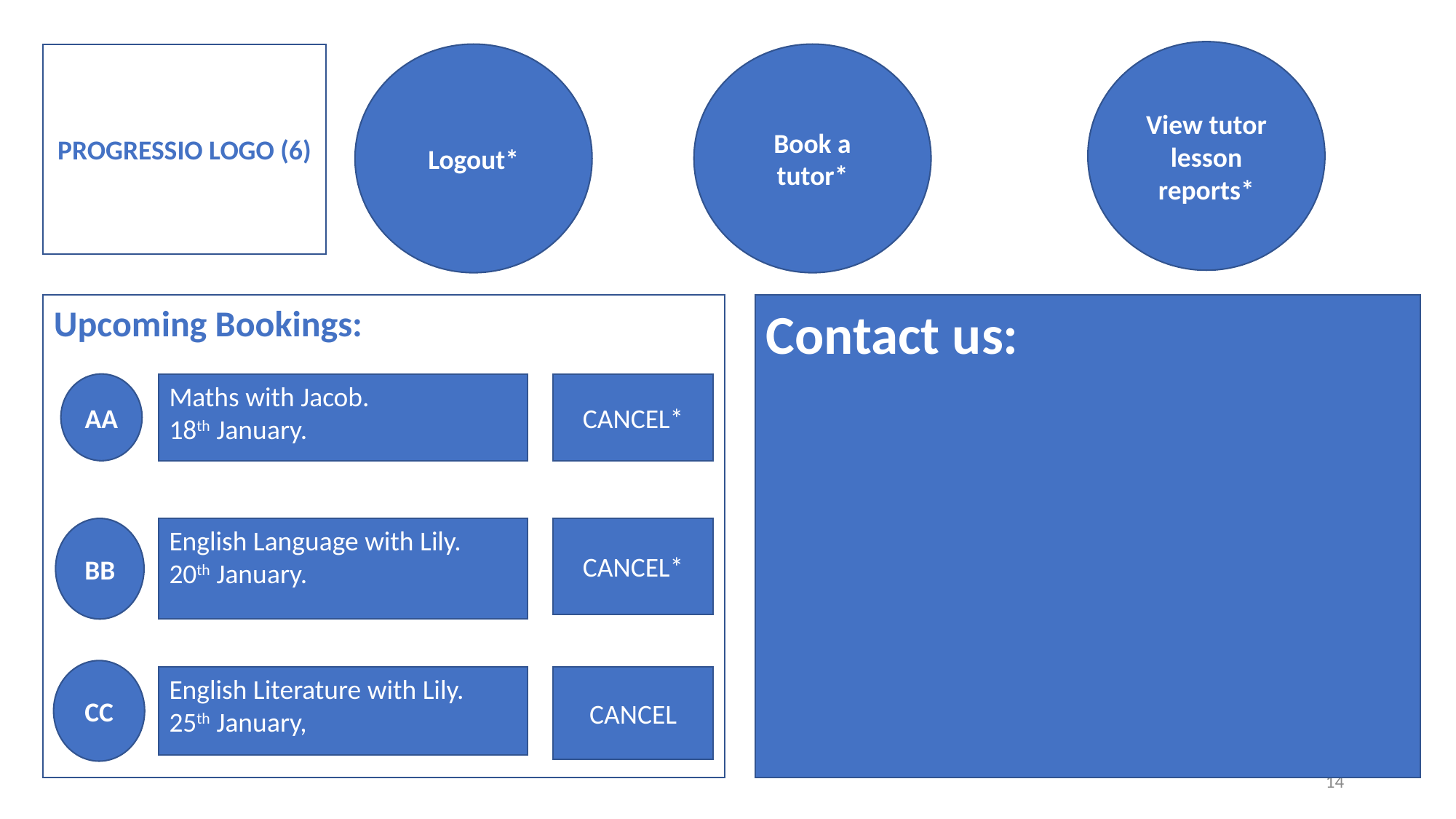

View tutor lesson reports*
PROGRESSIO LOGO (6)
Logout*
Book a tutor*
Upcoming Bookings:

Contact us:

AA
Maths with Jacob.
18th January.

CANCEL*
BB
CANCEL*
English Language with Lily.
20th January.
CC
English Literature with Lily.
25th January,
CANCEL
14